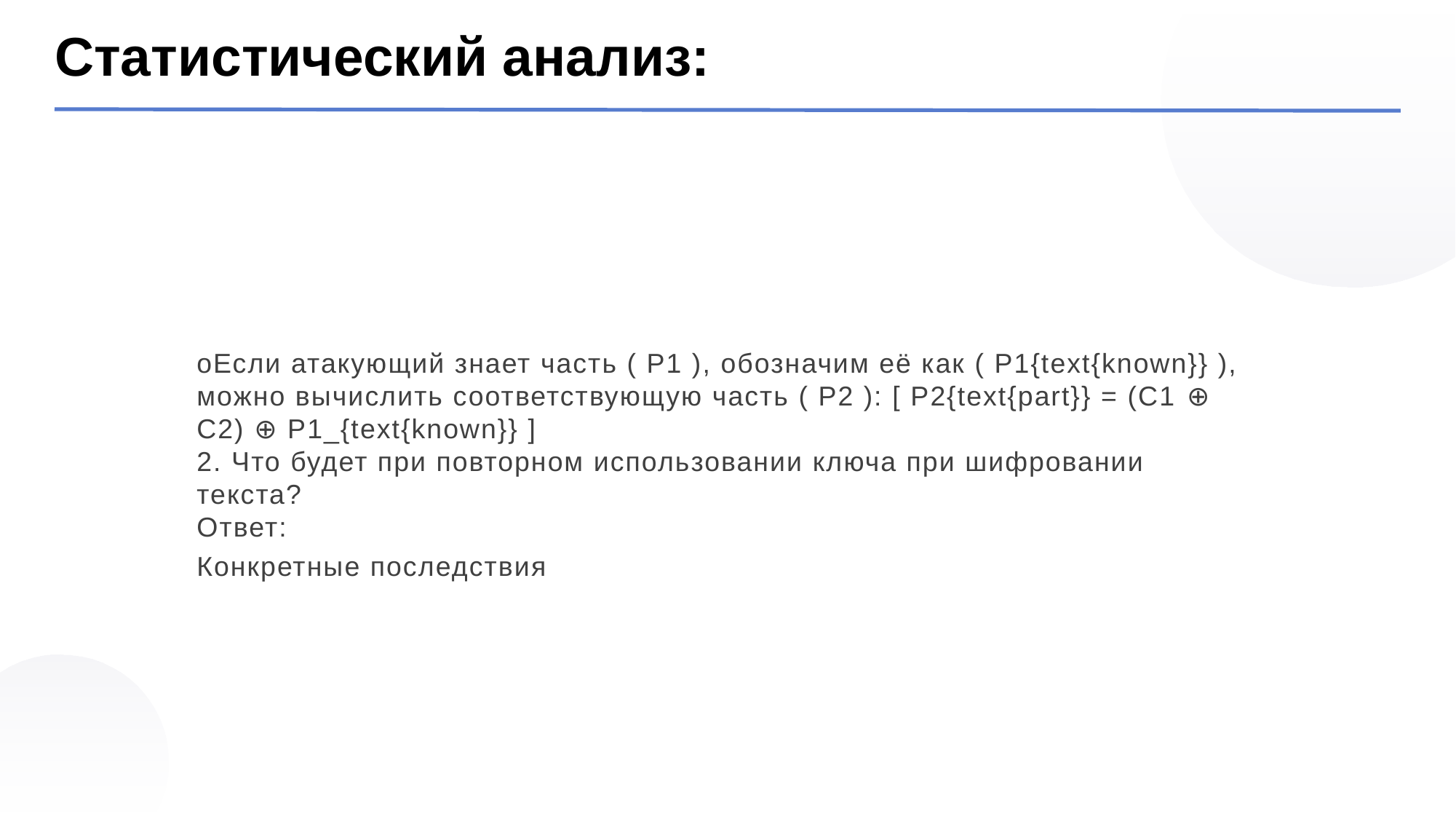

Статистический анализ:
oЕсли атакующий знает часть ( P1 ), обозначим её как ( P1{text{known}} ), можно вычислить соответствующую часть ( P2 ): [ P2{text{part}} = (C1 ⊕ C2) ⊕ P1_{text{known}} ]
2. Что будет при повторном использовании ключа при шифровании текста?
Ответ:
Конкретные последствия